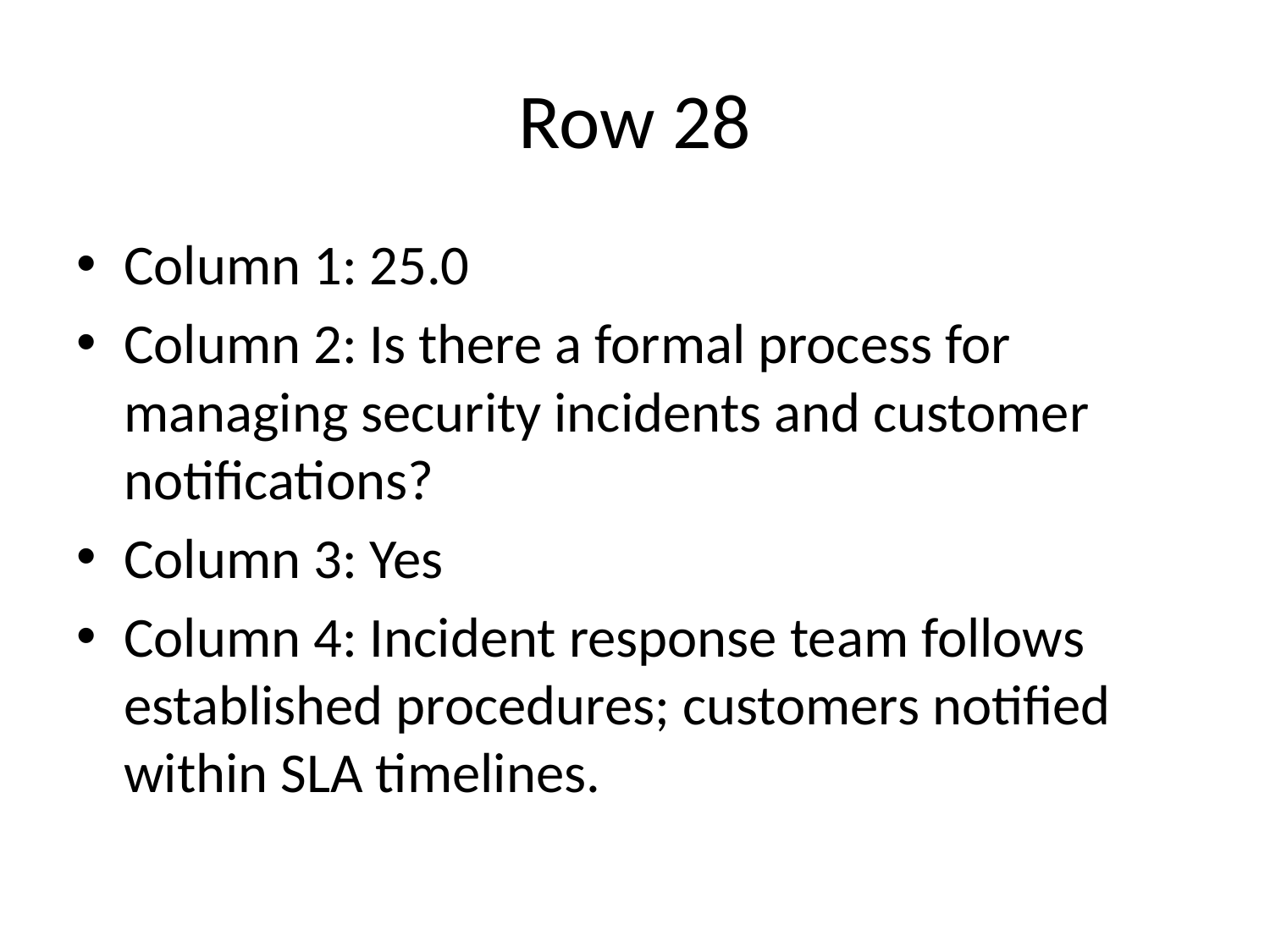

# Row 28
Column 1: 25.0
Column 2: Is there a formal process for managing security incidents and customer notifications?
Column 3: Yes
Column 4: Incident response team follows established procedures; customers notified within SLA timelines.